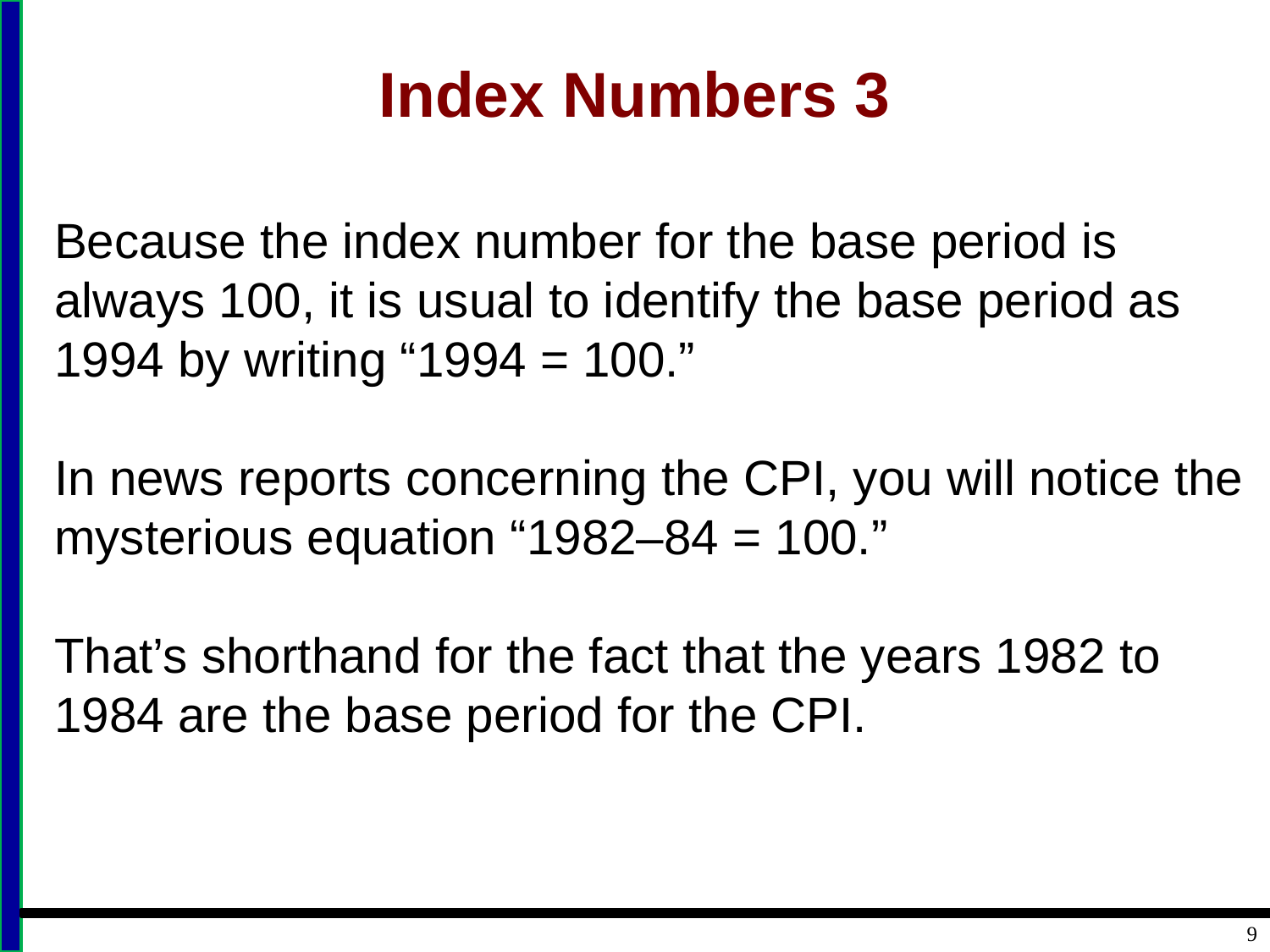

# Index Numbers 3
Because the index number for the base period is always 100, it is usual to identify the base period as 1994 by writing “1994 = 100.”

In news reports concerning the CPI, you will notice the mysterious equation “1982–84 = 100.”

That’s shorthand for the fact that the years 1982 to 1984 are the base period for the CPI.